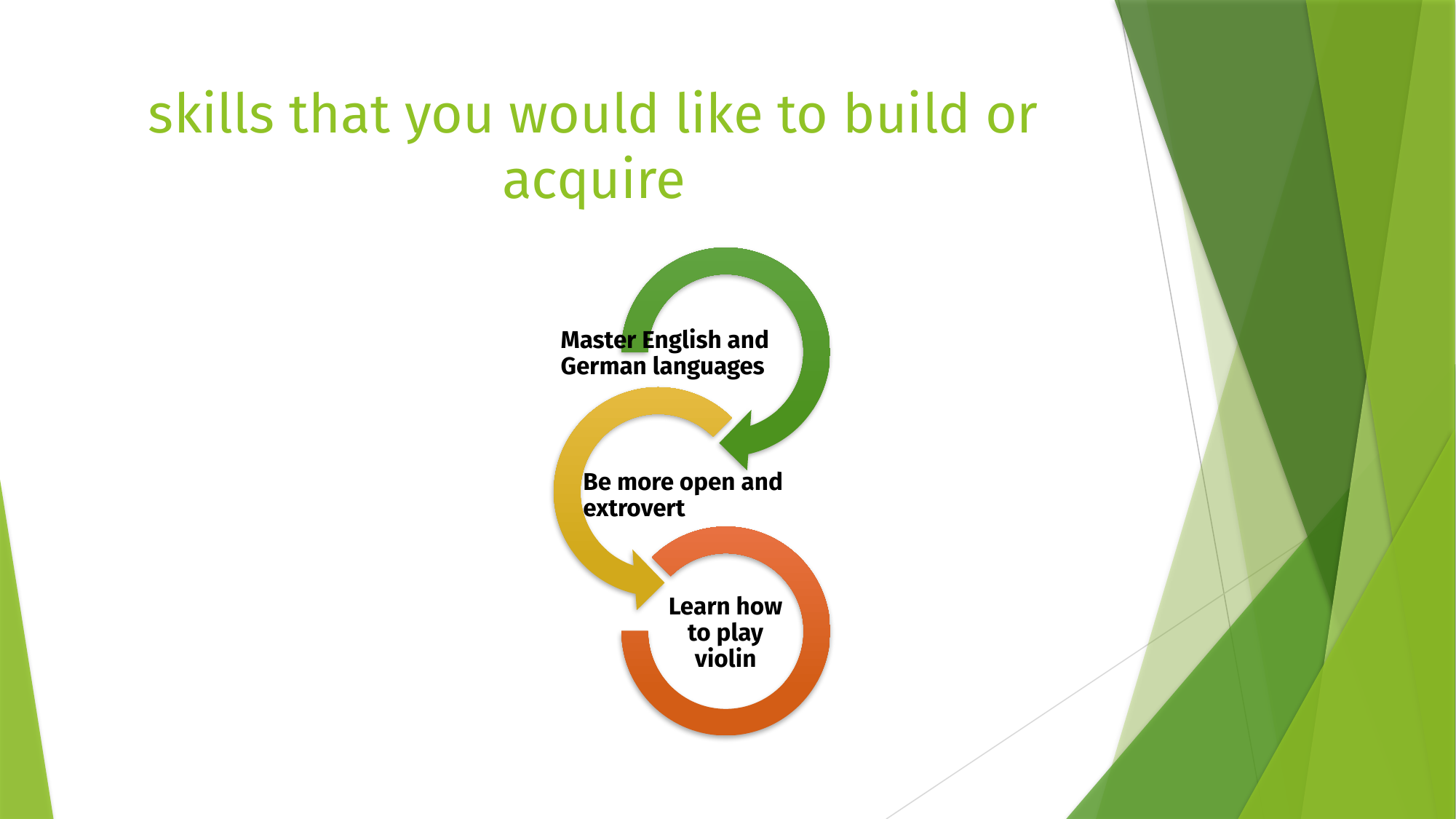

# skills that you would like to build or acquire
Master English and German languages
Be more open and extrovert
Learn how to play violin